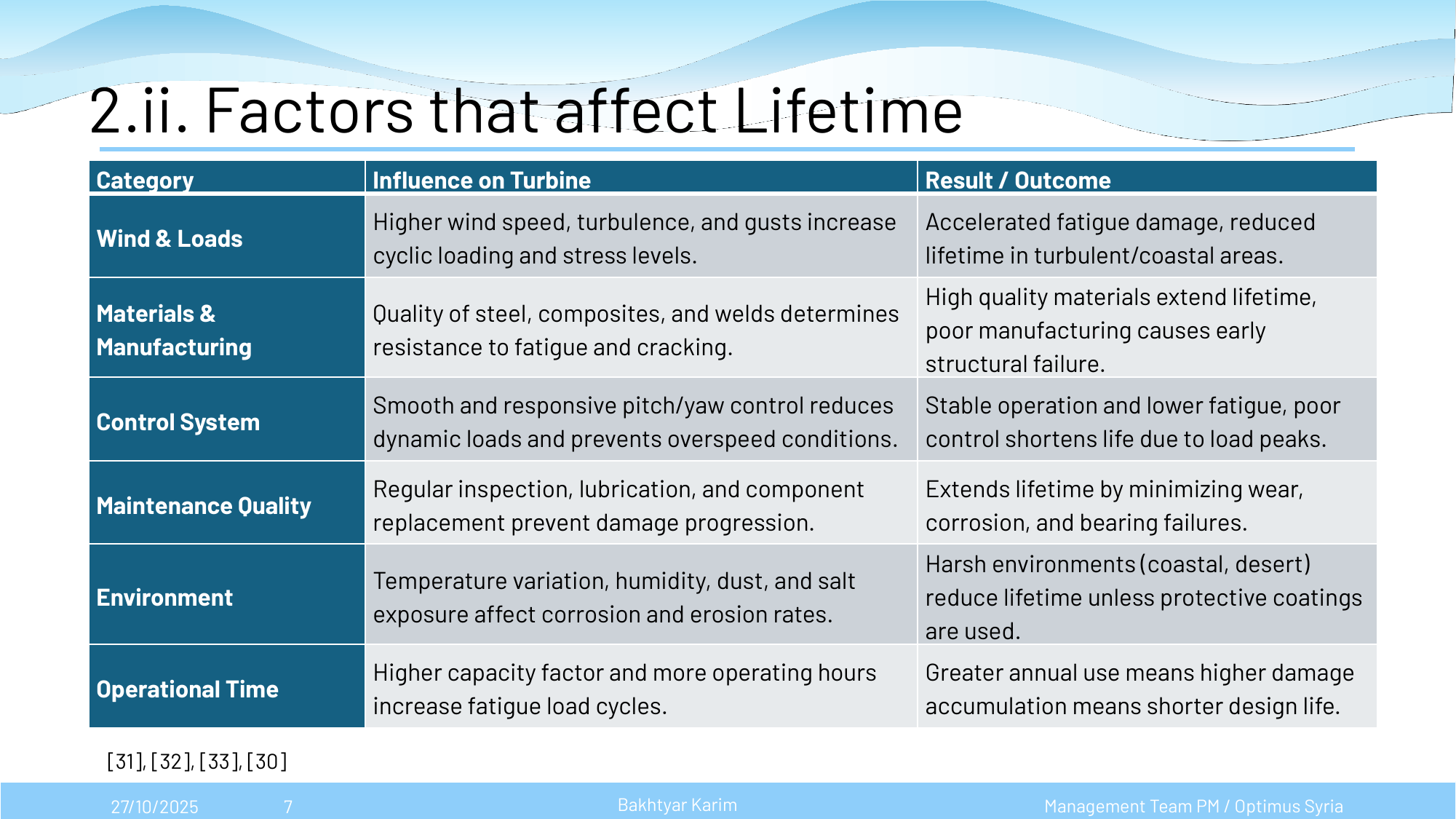

# 2.ii. Factors that affect Lifetime
| Category | Influence on Turbine | Result / Outcome |
| --- | --- | --- |
| Wind & Loads | Higher wind speed, turbulence, and gusts increase cyclic loading and stress levels. | Accelerated fatigue damage, reduced lifetime in turbulent/coastal areas. |
| Materials & Manufacturing | Quality of steel, composites, and welds determines resistance to fatigue and cracking. | High quality materials extend lifetime, poor manufacturing causes early structural failure. |
| Control System | Smooth and responsive pitch/yaw control reduces dynamic loads and prevents overspeed conditions. | Stable operation and lower fatigue, poor control shortens life due to load peaks. |
| Maintenance Quality | Regular inspection, lubrication, and component replacement prevent damage progression. | Extends lifetime by minimizing wear, corrosion, and bearing failures. |
| Environment | Temperature variation, humidity, dust, and salt exposure affect corrosion and erosion rates. | Harsh environments (coastal, desert) reduce lifetime unless protective coatings are used. |
| Operational Time | Higher capacity factor and more operating hours increase fatigue load cycles. | Greater annual use means higher damage accumulation means shorter design life. |

[31], [32], [33], [30]
Bakhtyar Karim
Management Team PM / Optimus Syria
27/10/2025
7